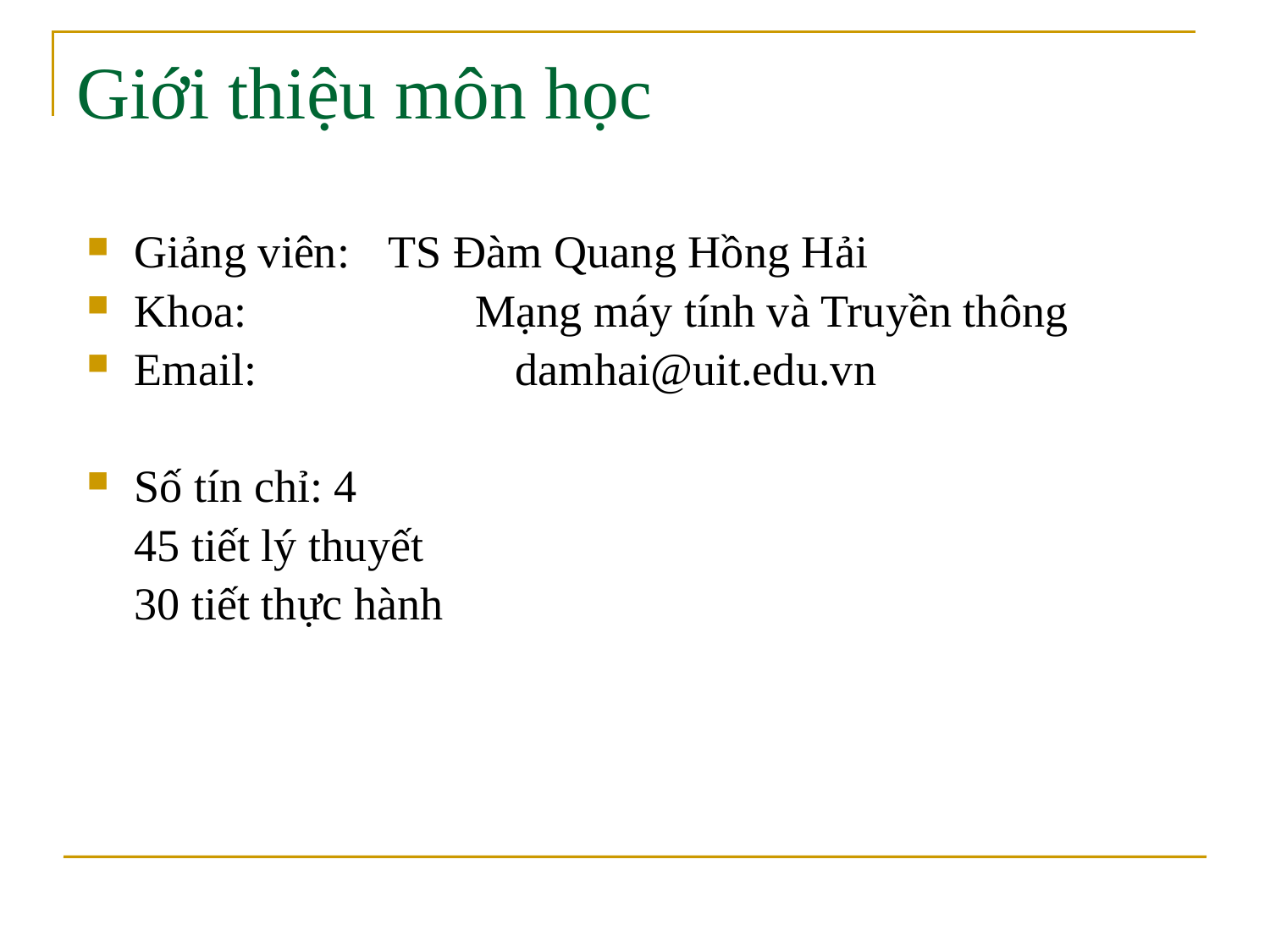

# Giới thiệu môn học
Giảng viên: 	TS Đàm Quang Hồng Hải
Khoa:                    Mạng máy tính và Truyền thông
Email: 		damhai@uit.edu.vn

Số tín chỉ: 4
	45 tiết lý thuyết
	30 tiết thực hành